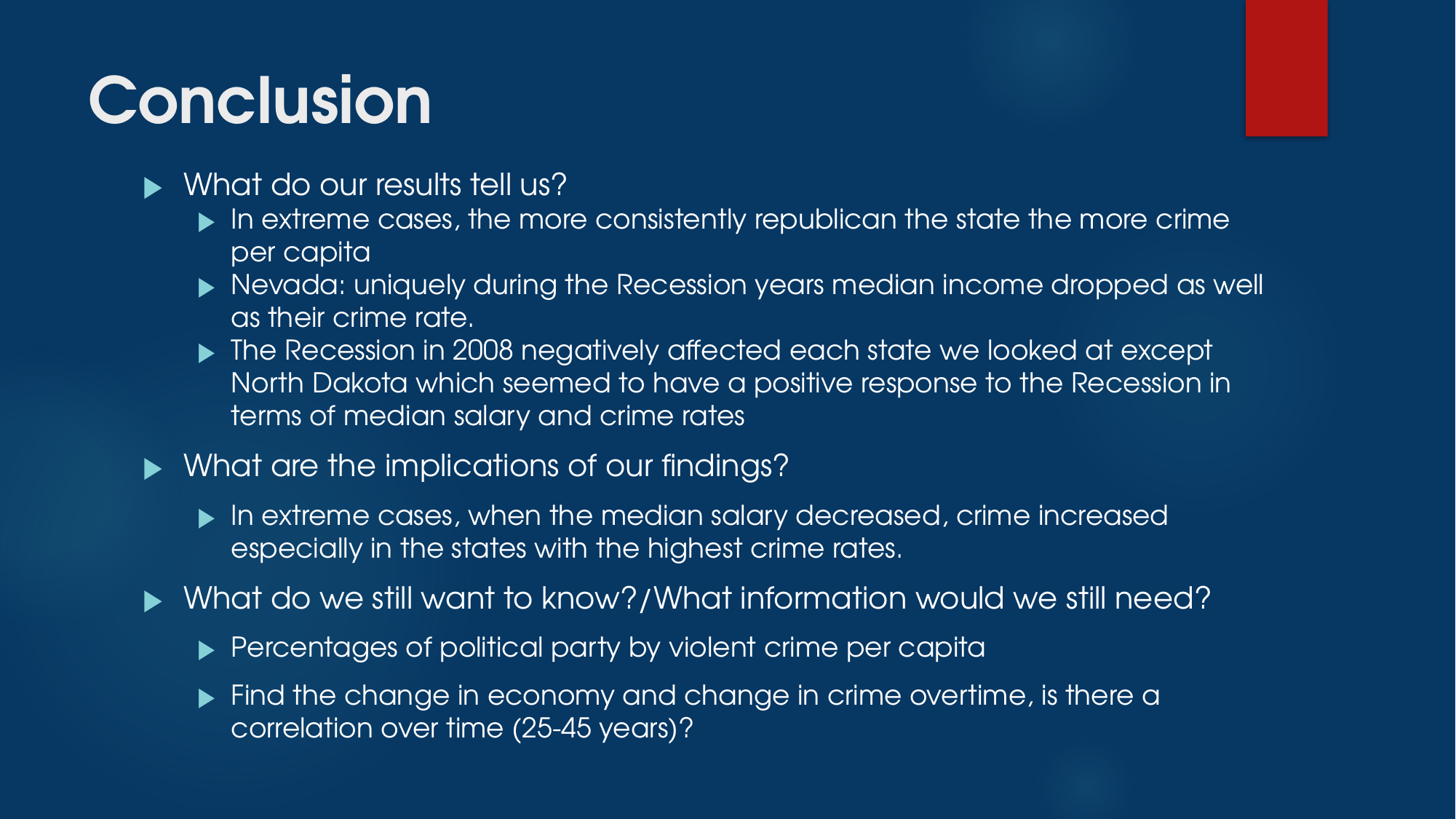

# Conclusion
What do our results tell us?
In extreme cases, the more consistently republican the state the more crime per capita
Nevada: uniquely during the Recession years median income dropped as well as their crime rate.
The Recession in 2008 negatively affected each state we looked at except North Dakota which seemed to have a positive response to the Recession in terms of median salary and crime rates
What are the implications of our findings?
In extreme cases, when the median salary decreased, crime increased especially in the states with the highest crime rates.
What do we still want to know?/What information would we still need?
Percentages of political party by violent crime per capita
Find the change in economy and change in crime overtime, is there a correlation over time (25-45 years)?